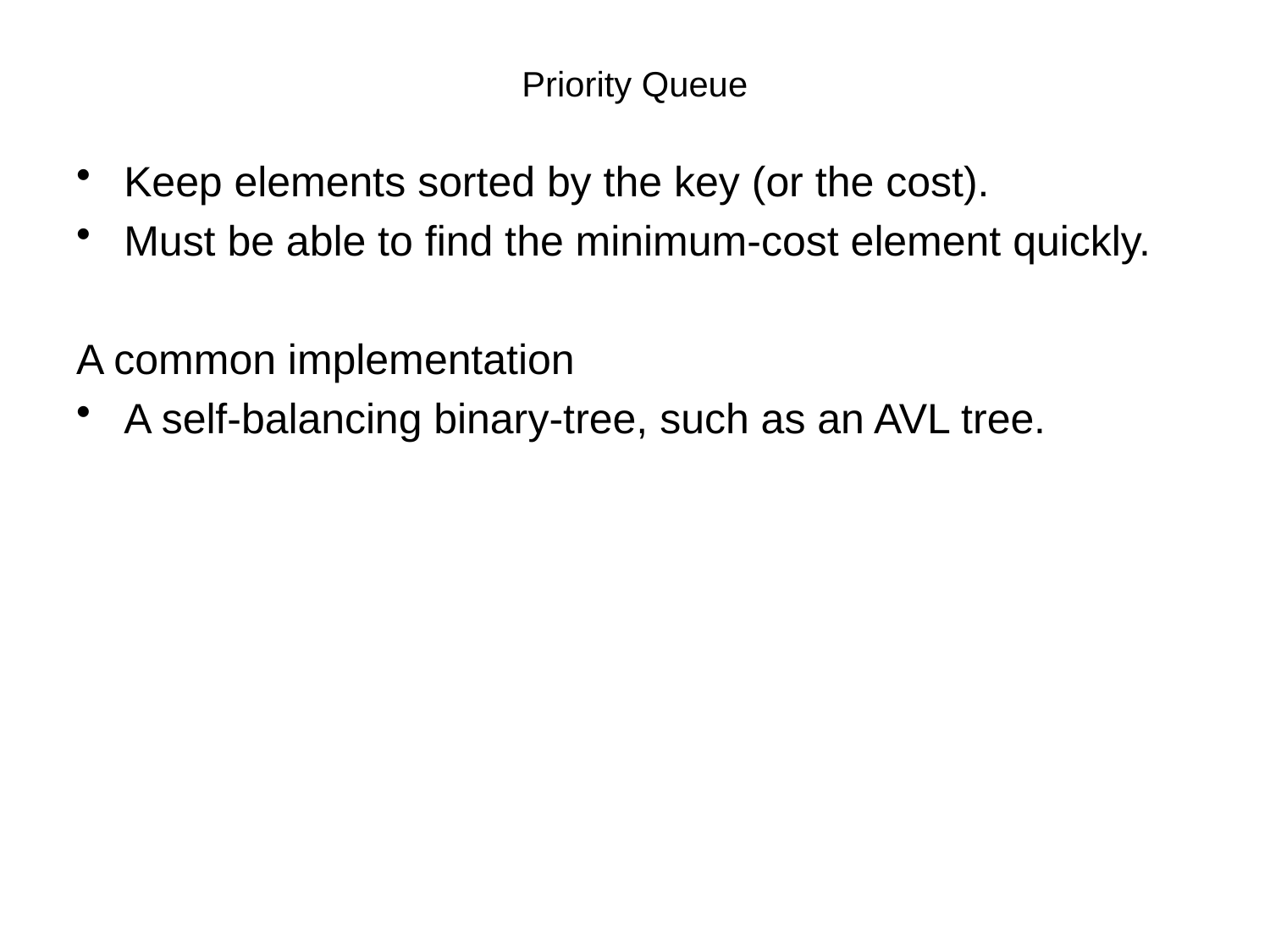

# Priority Queue
Keep elements sorted by the key (or the cost).
Must be able to find the minimum-cost element quickly.

A common implementation
A self-balancing binary-tree, such as an AVL tree.